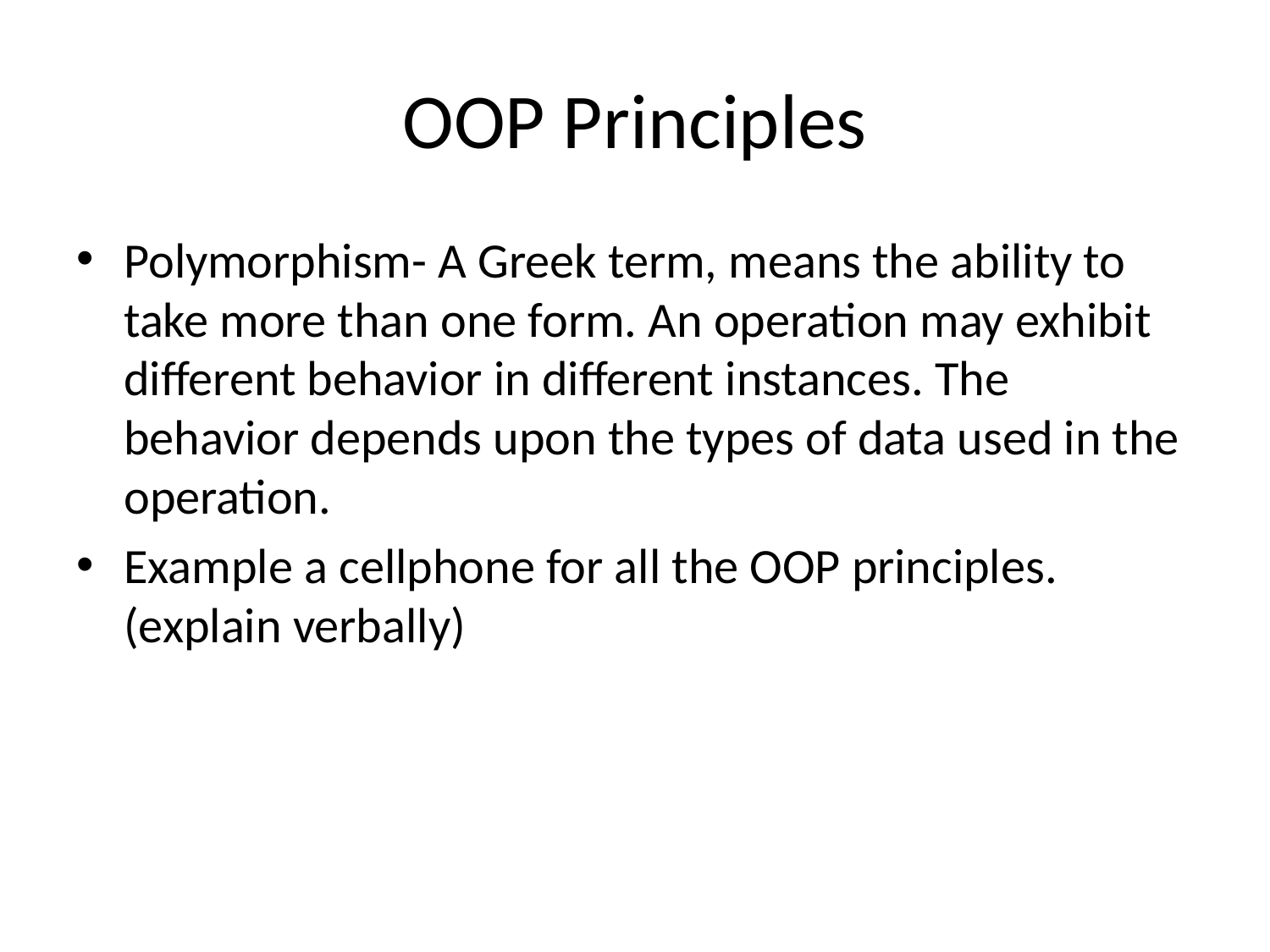

# OOP Principles
Polymorphism- A Greek term, means the ability to take more than one form. An operation may exhibit different behavior in different instances. The behavior depends upon the types of data used in the operation.
Example a cellphone for all the OOP principles.(explain verbally)